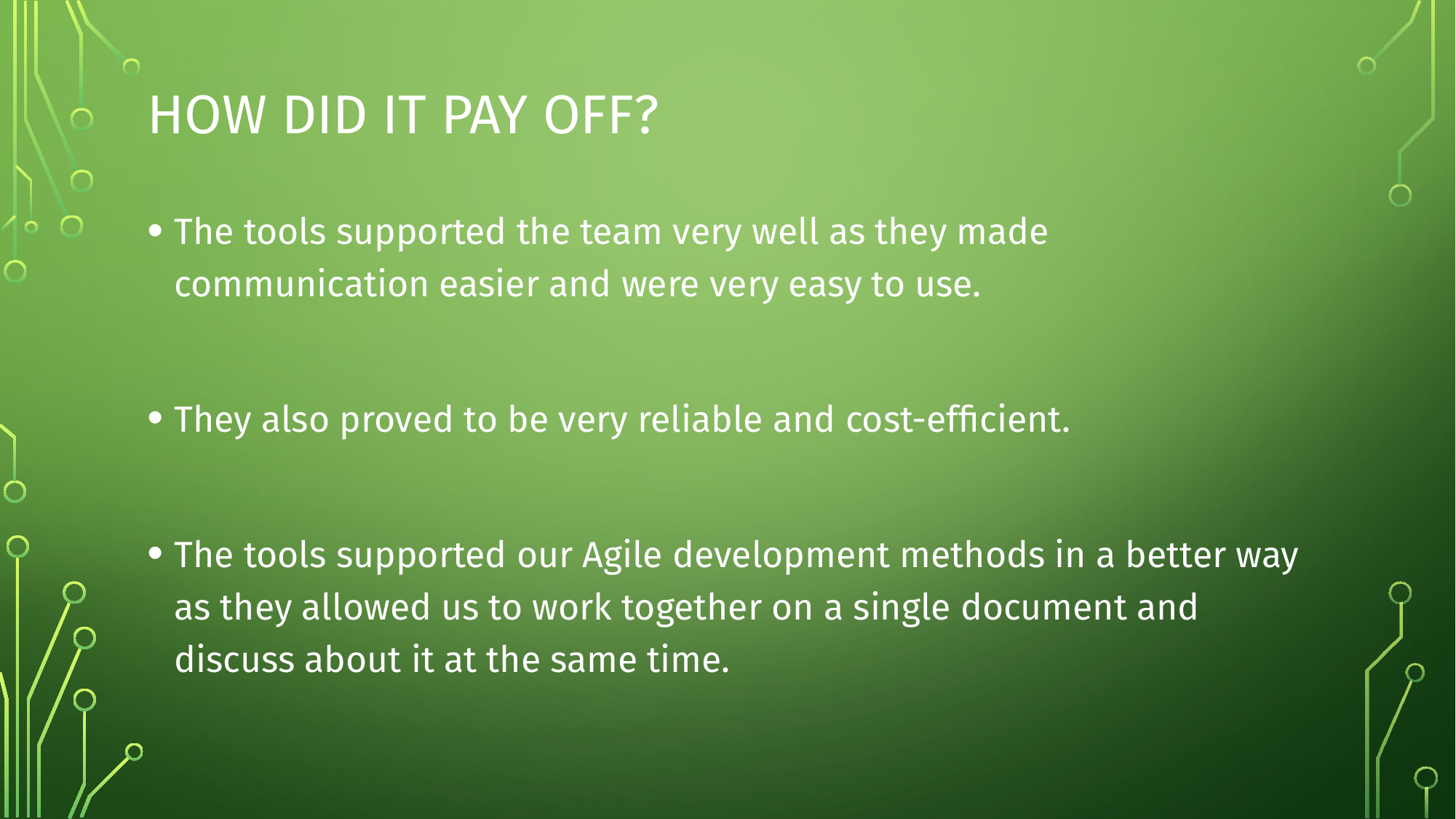

# How did it pay off?
The tools supported the team very well as they made communication easier and were very easy to use.

They also proved to be very reliable and cost-efficient.

The tools supported our Agile development methods in a better way as they allowed us to work together on a single document and discuss about it at the same time.